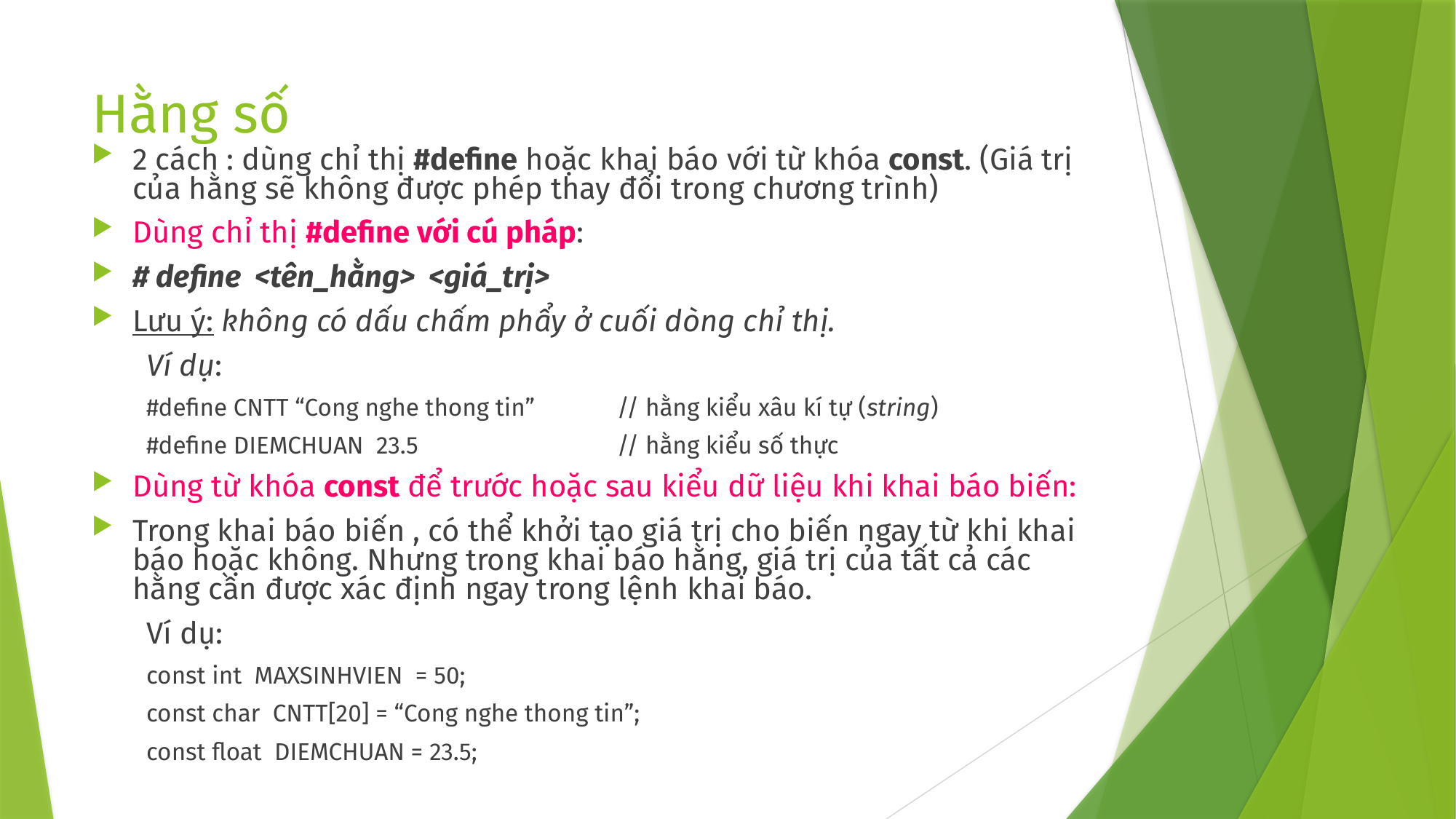

# Hằng số
2 cách : dùng chỉ thị #define hoặc khai báo với từ khóa const. (Giá trị của hằng sẽ không được phép thay đổi trong chương trình)
Dùng chỉ thị #define với cú pháp:
# define  <tên_hằng>  <giá_trị>
Lưu ý: không có dấu chấm phẩy ở cuối dòng chỉ thị.
Ví dụ:
#define CNTT “Cong nghe thong tin”	// hằng kiểu xâu kí tự (string)
#define DIEMCHUAN  23.5		// hằng kiểu số thực
Dùng từ khóa const để trước hoặc sau kiểu dữ liệu khi khai báo biến:
Trong khai báo biến , có thể khởi tạo giá trị cho biến ngay từ khi khai báo hoặc không. Nhưng trong khai báo hằng, giá trị của tất cả các hằng cần được xác định ngay trong lệnh khai báo.
Ví dụ:
const int  MAXSINHVIEN  = 50;
const char  CNTT[20] = “Cong nghe thong tin”;
const float  DIEMCHUAN = 23.5;